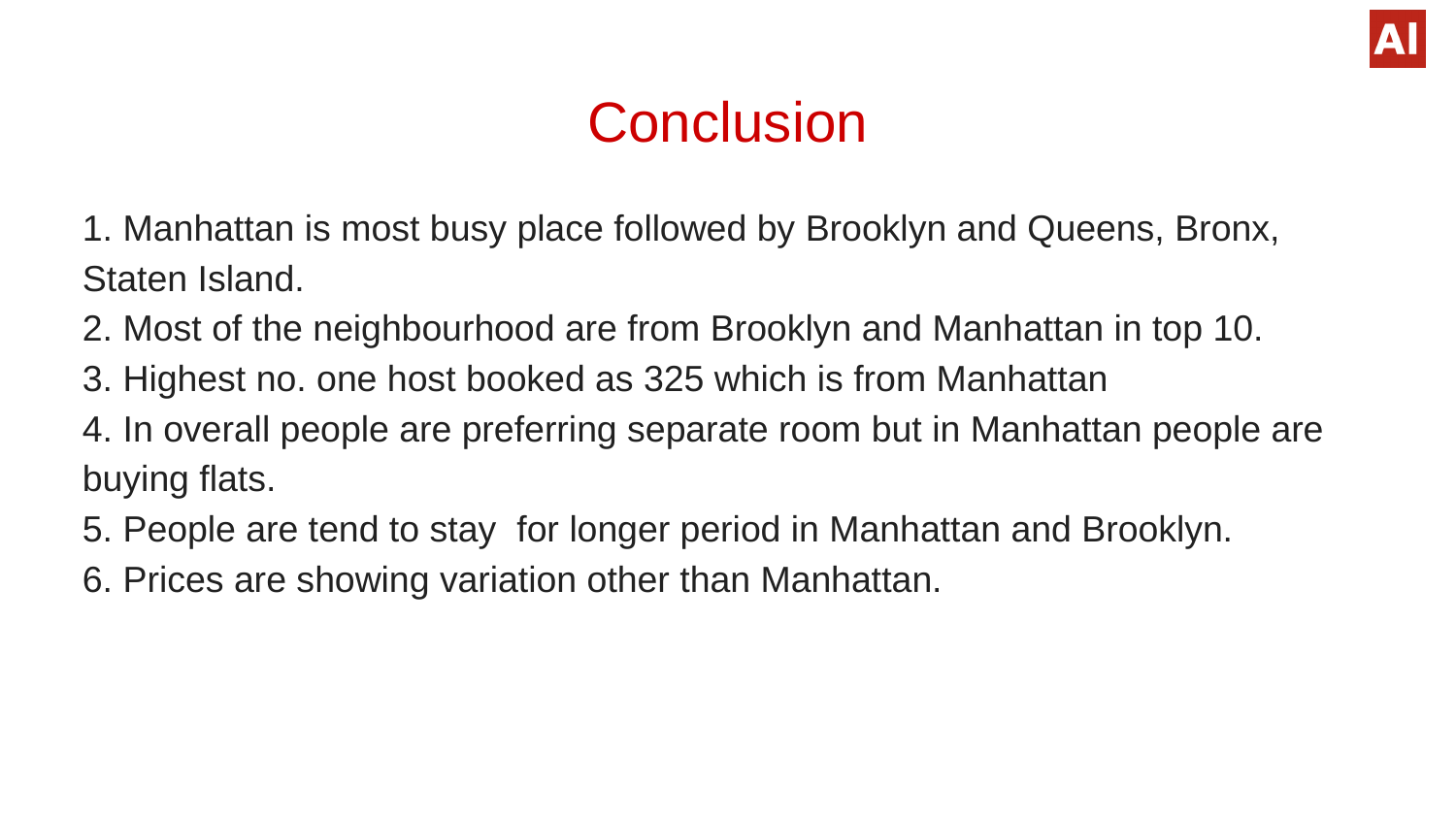

# Conclusion
1. Manhattan is most busy place followed by Brooklyn and Queens, Bronx,   Staten Island.
2. Most of the neighbourhood are from Brooklyn and Manhattan in top 10.
3. Highest no. one host booked as 325 which is from Manhattan
4. In overall people are preferring separate room but in Manhattan people are buying flats.
5. People are tend to stay  for longer period in Manhattan and Brooklyn.
6. Prices are showing variation other than Manhattan.